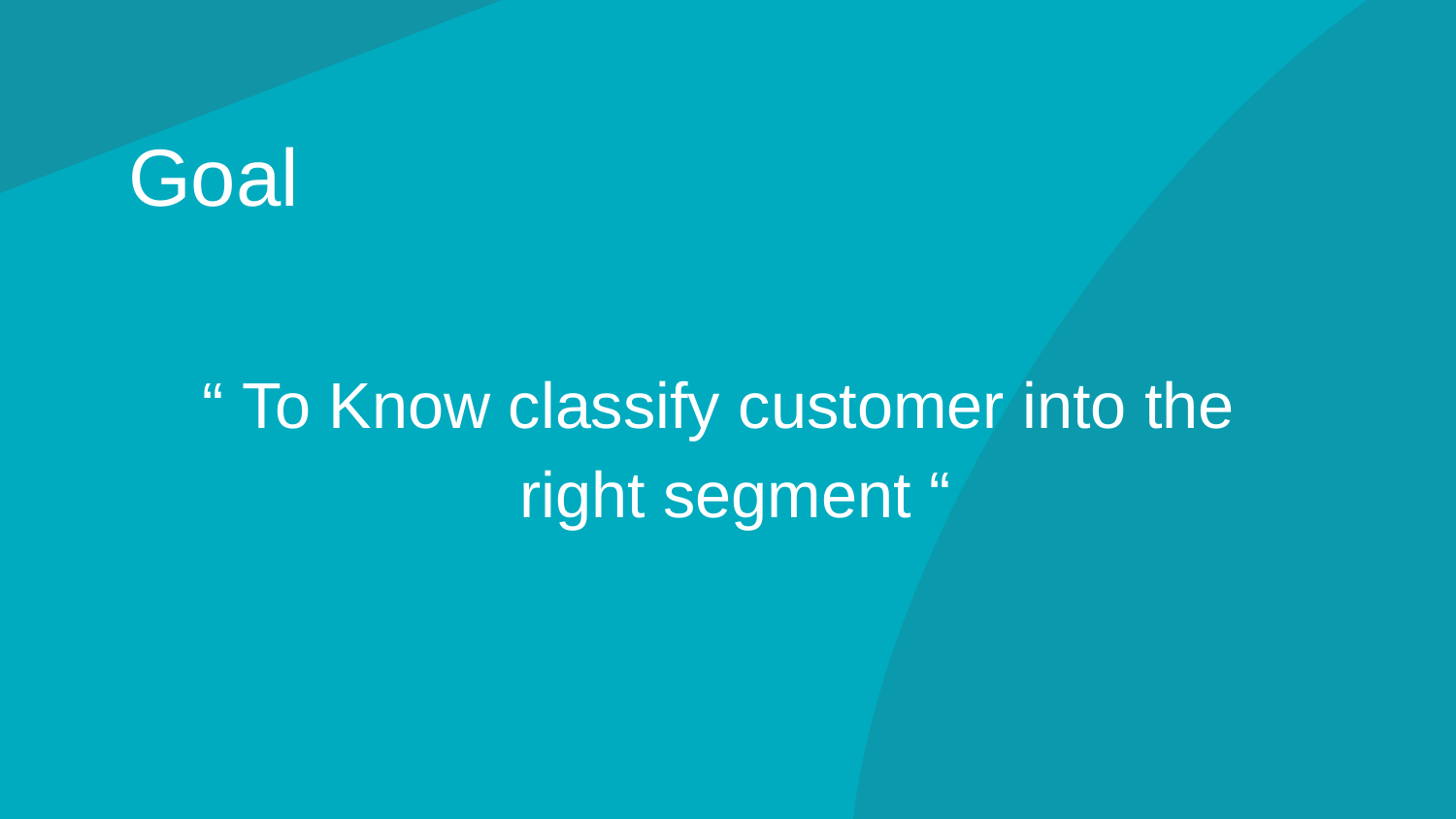

# Goal
 “ To Know classify customer into the right segment “